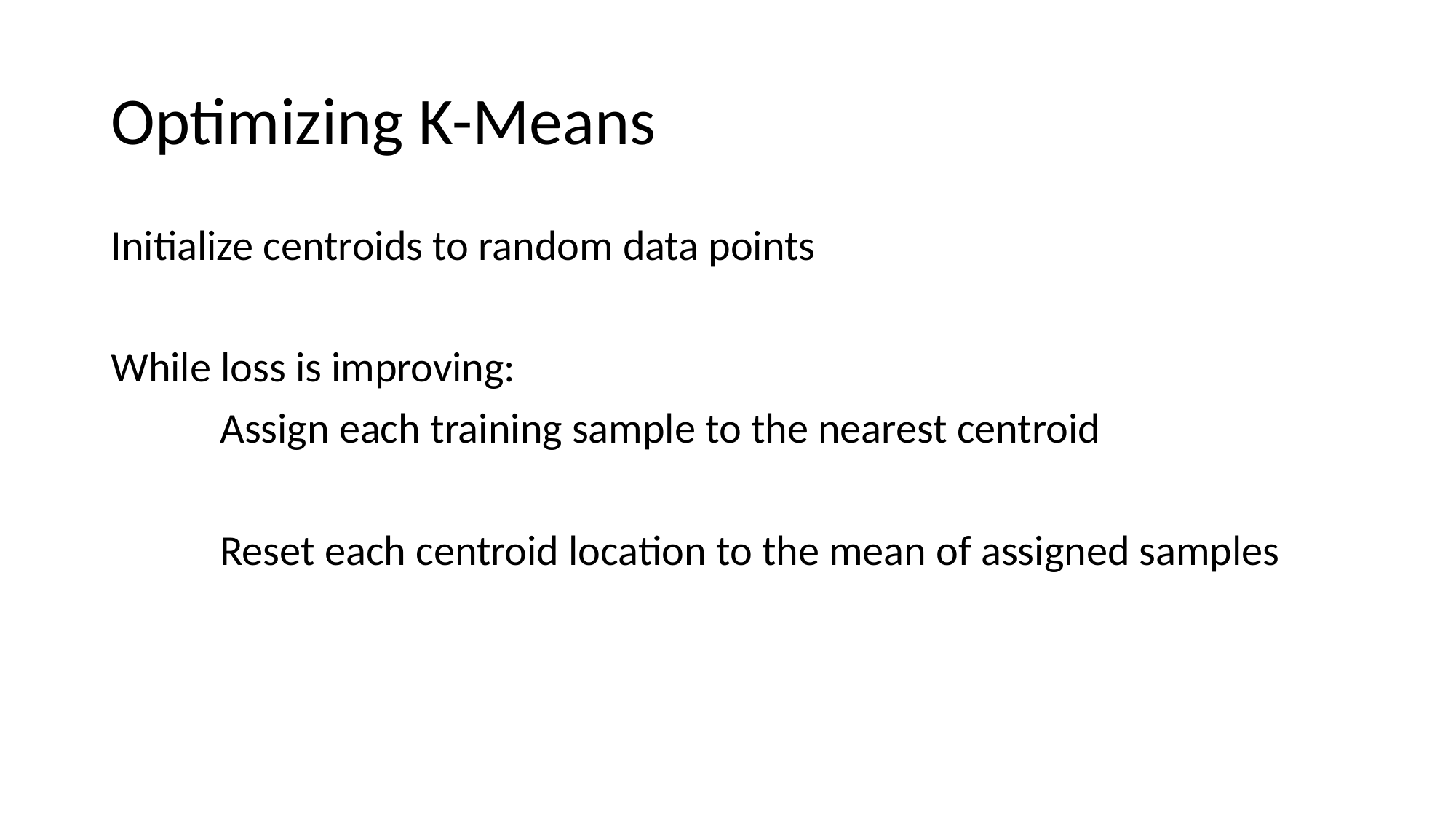

# Optimizing K-Means
Initialize centroids to random data points

While loss is improving:
	Assign each training sample to the nearest centroid

	Reset each centroid location to the mean of assigned samples